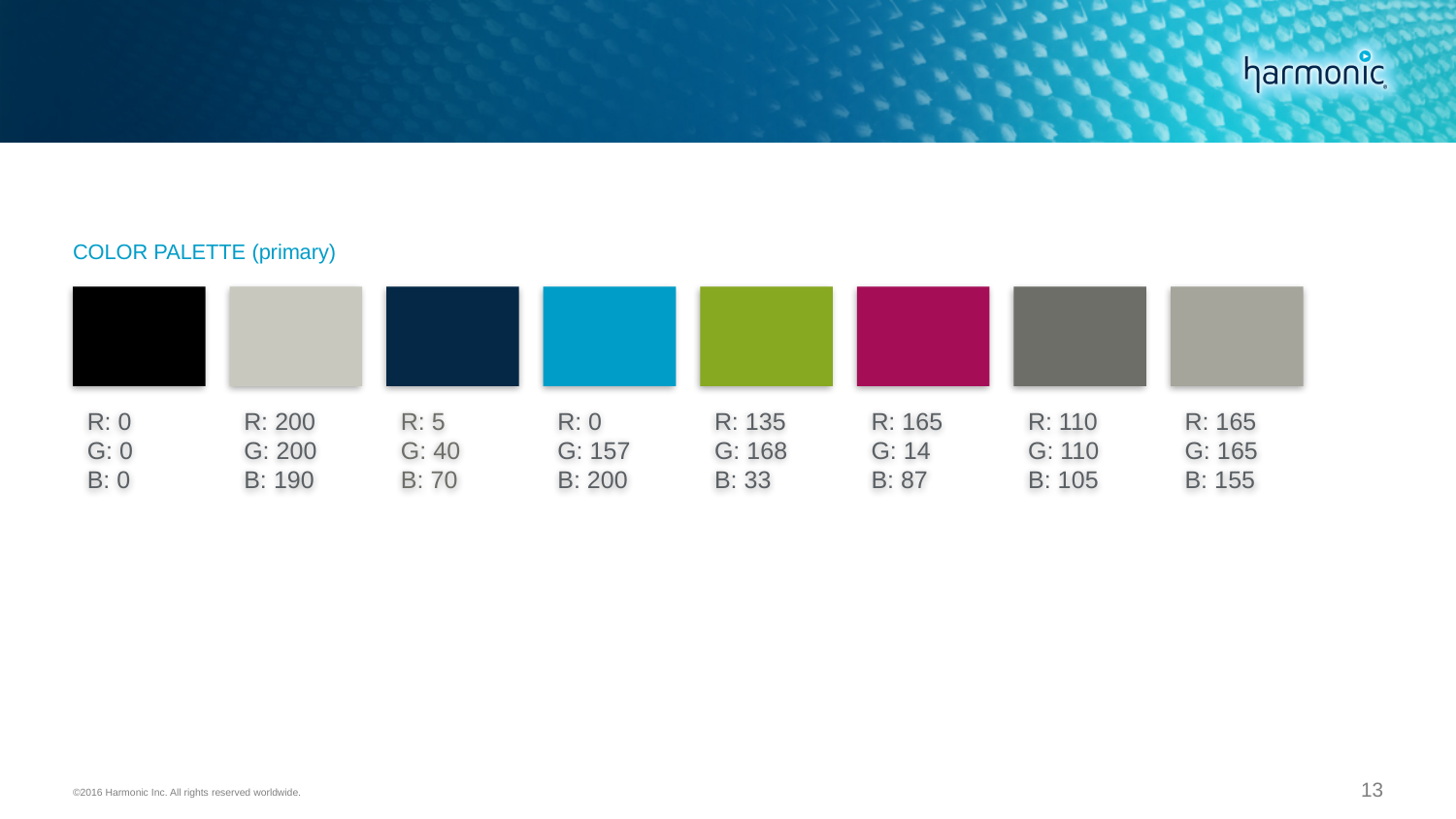

#
Color palette (primary)

R: 0
G: 0
B: 0
R: 200
G: 200
B: 190
R: 5
G: 40
B: 70
R: 0
G: 157
B: 200
R: 135
G: 168
B: 33
R: 165
G: 14
B: 87
R: 110
G: 110
B: 105
R: 165
G: 165
B: 155